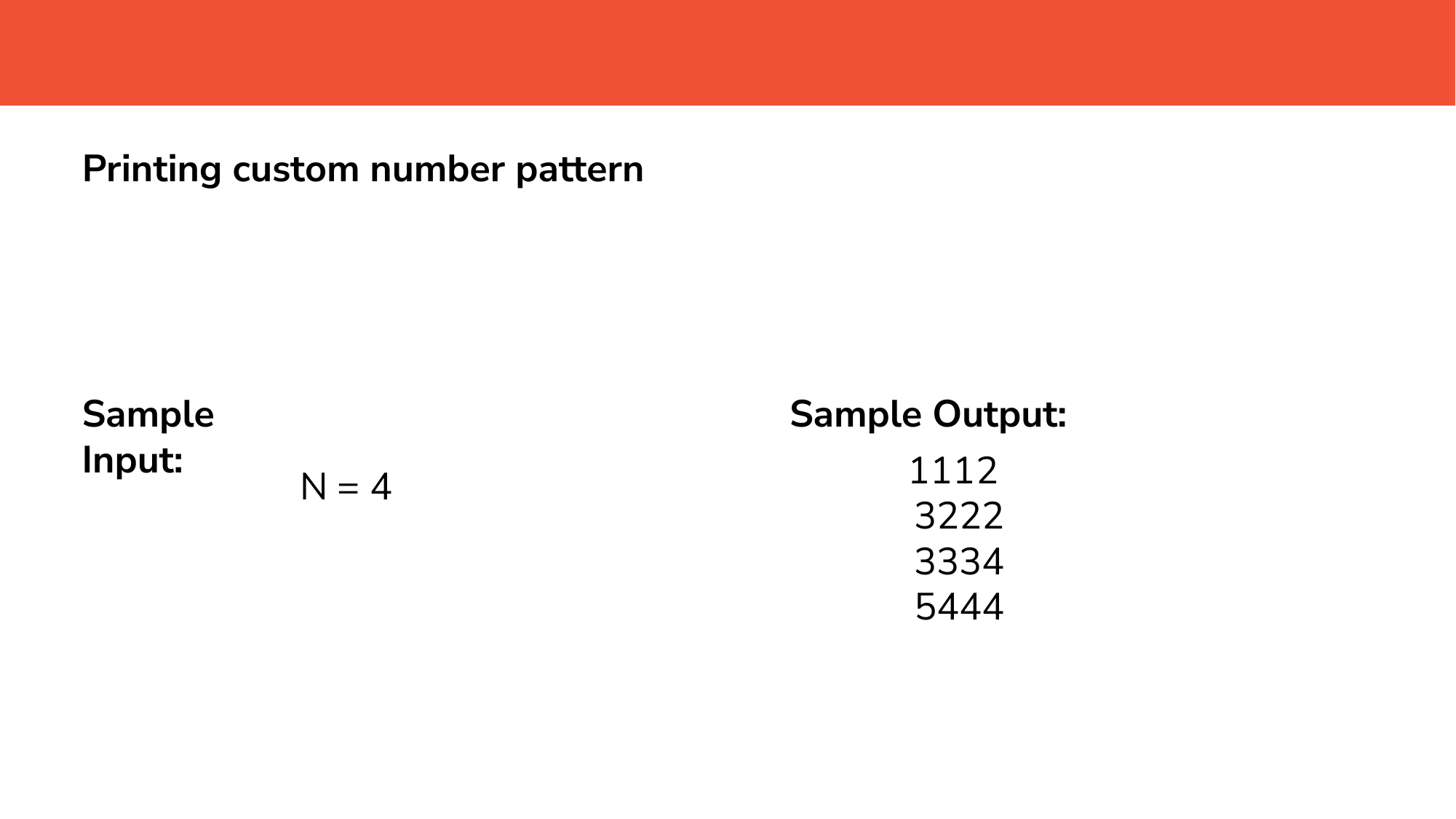

Printing custom number pattern
Sample Input:
Sample Output:
                      1112
		3222
		3334
		5444
		N = 4